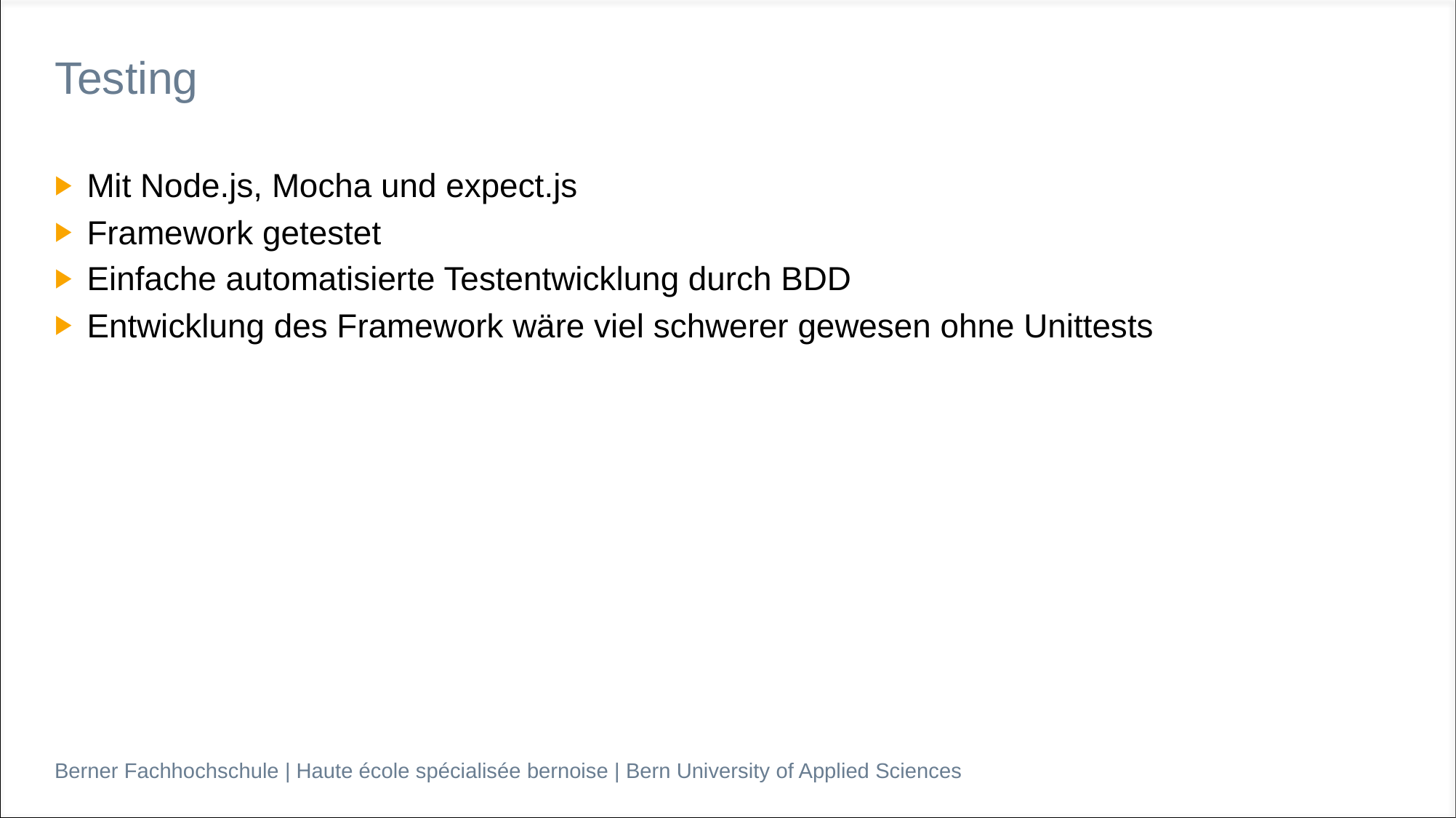

# Testing
Mit Node.js, Mocha und expect.js
Framework getestet
Einfache automatisierte Testentwicklung durch BDD
Entwicklung des Framework wäre viel schwerer gewesen ohne Unittests